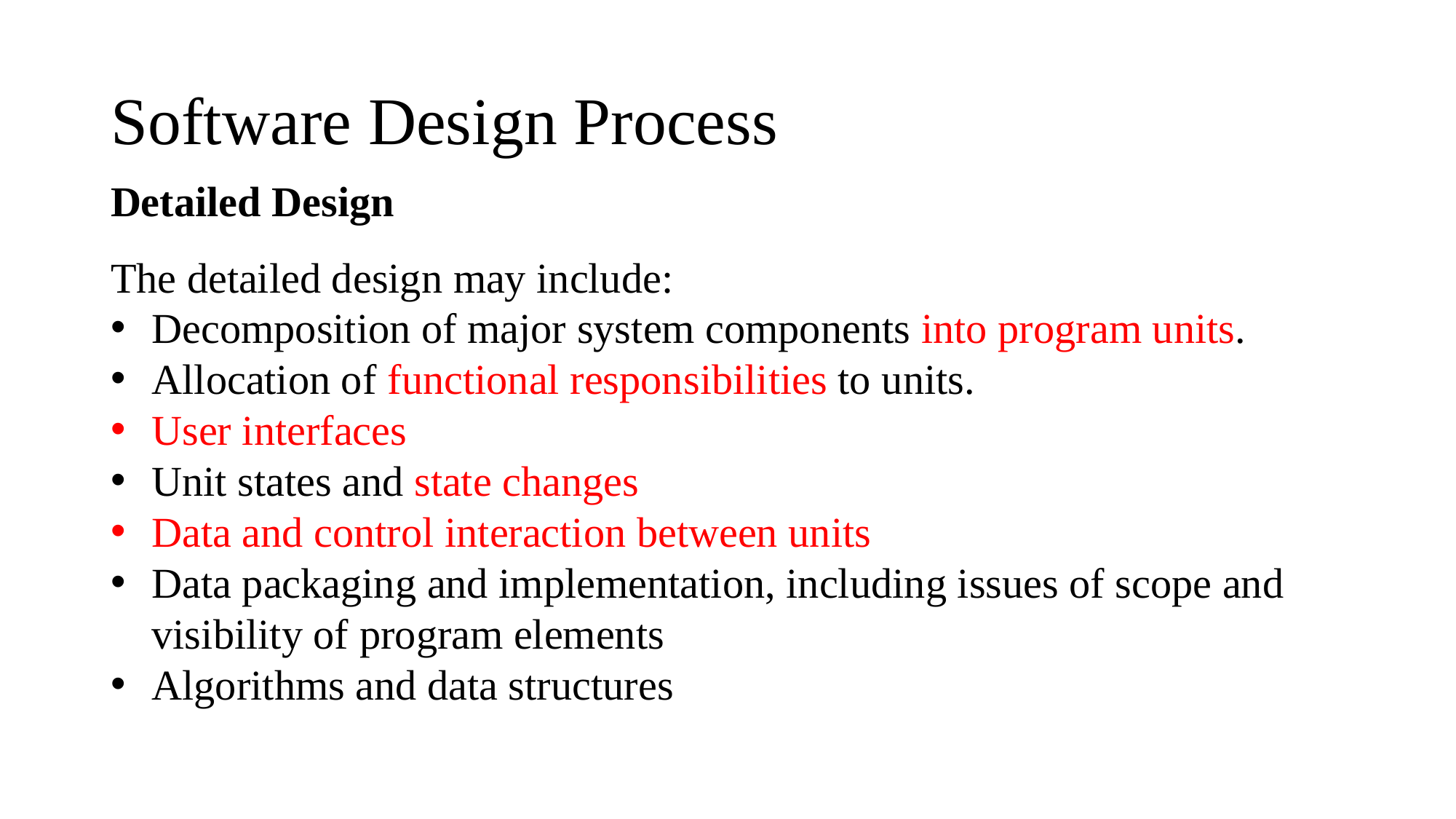

# Software Design Process
Detailed Design
The detailed design may include:
Decomposition of major system components into program units.
Allocation of functional responsibilities to units.
User interfaces
Unit states and state changes
Data and control interaction between units
Data packaging and implementation, including issues of scope and visibility of program elements
Algorithms and data structures